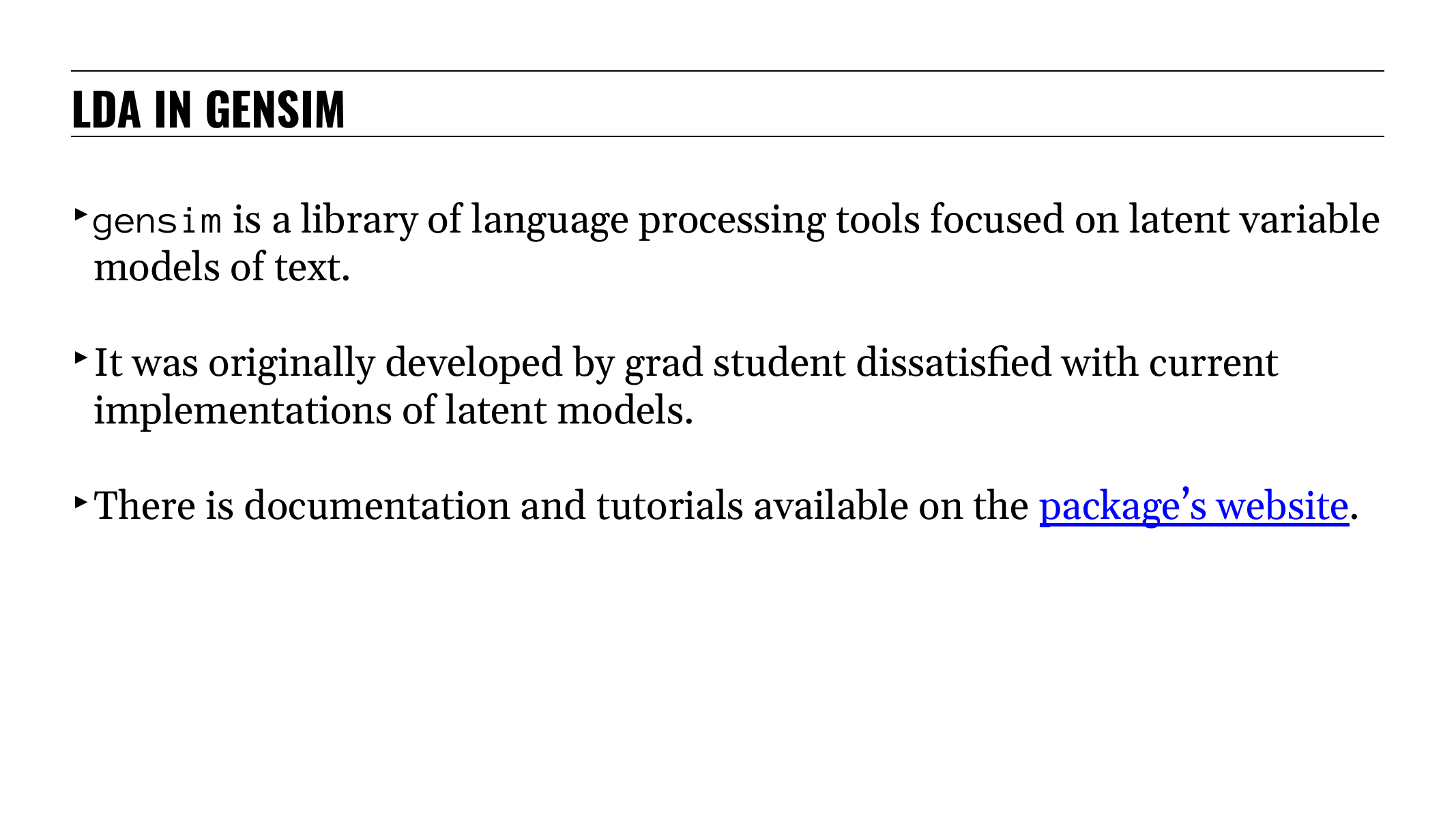

LDA IN GENSIM

gensim is a library of language processing tools focused on latent variable models of text.

It was originally developed by grad student dissatisfied with current implementations of latent models.

There is documentation and tutorials available on the package’s website.